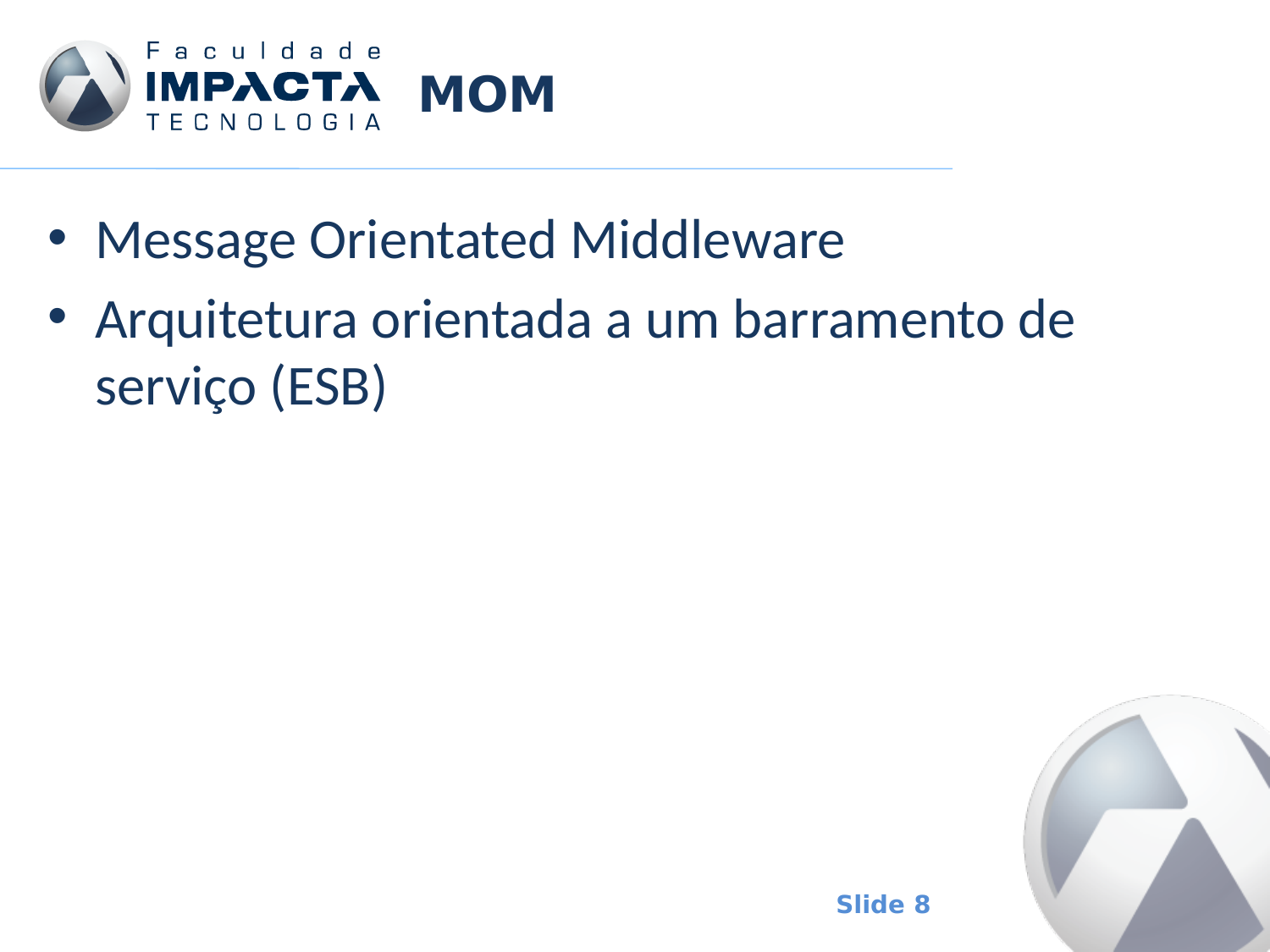

# MOM
Message Orientated Middleware
Arquitetura orientada a um barramento de serviço (ESB)